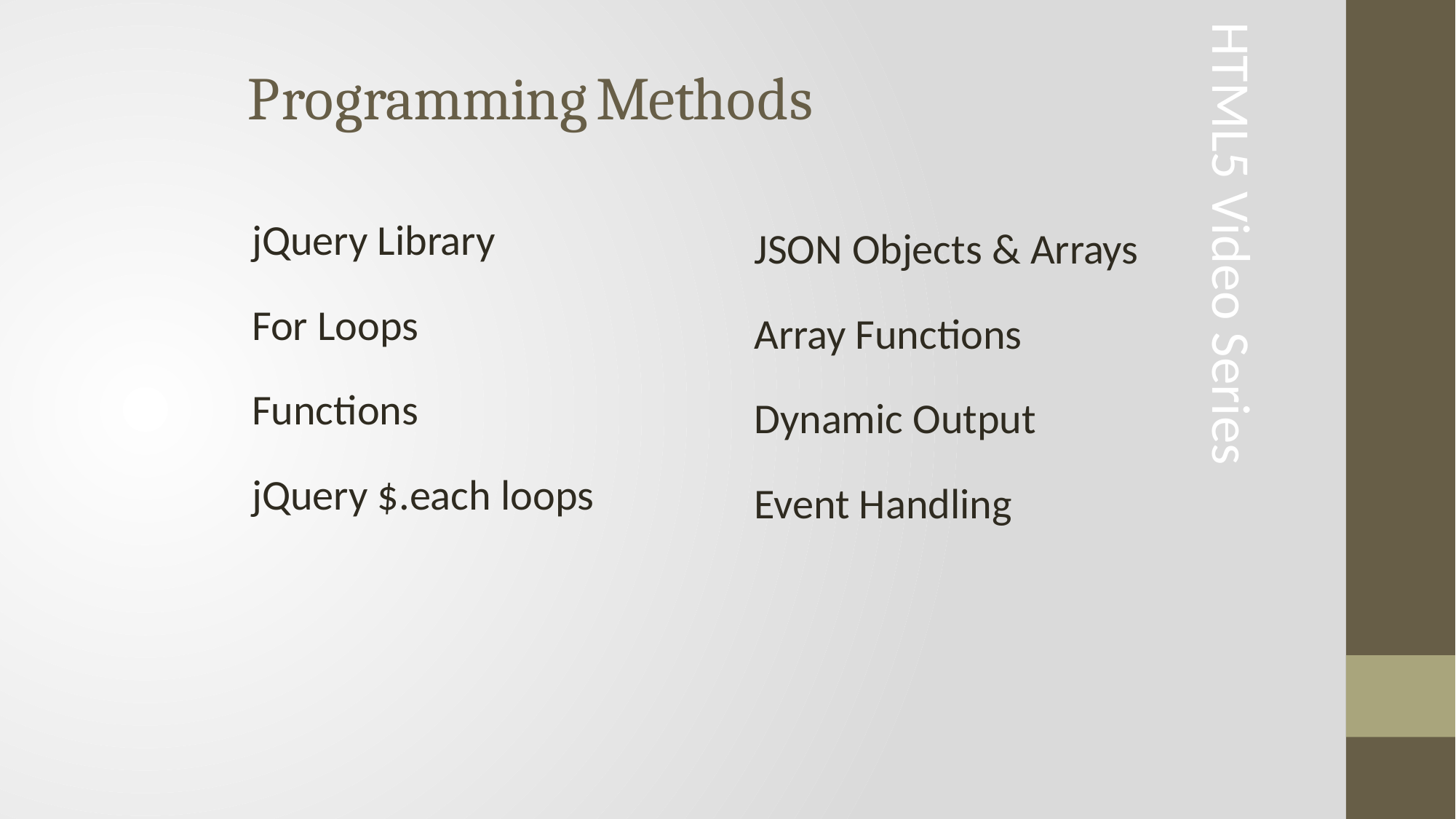

# Programming Methods
jQuery Library
For Loops
Functions
jQuery $.each loops

JSON Objects & Arrays
Array Functions
Dynamic Output
Event Handling
HTML5 Video Series